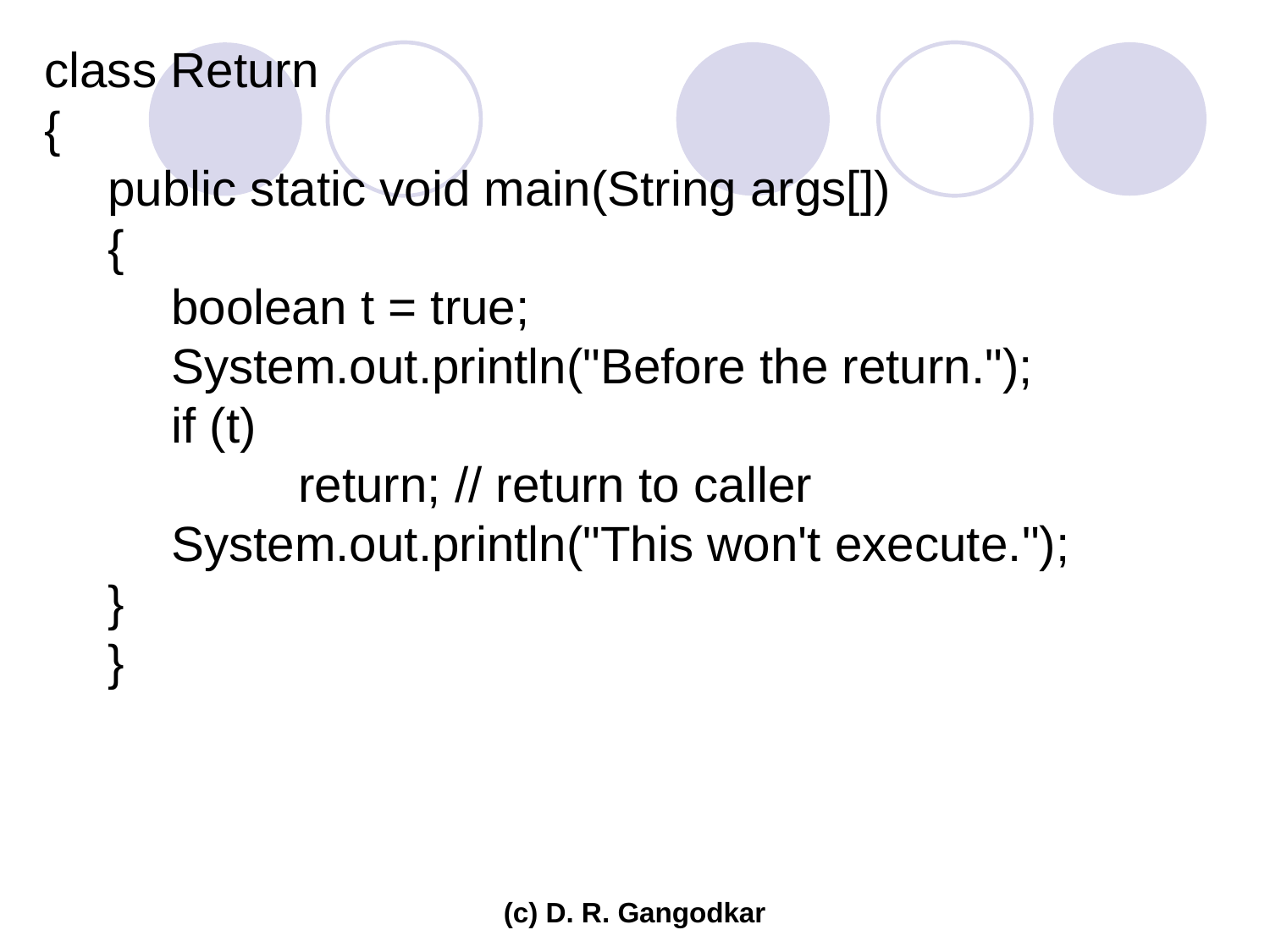

class Return
{
public static void main(String args[])
{
boolean t = true;
System.out.println("Before the return.");
if (t)
	return; // return to caller
System.out.println("This won't execute.");
}
}
(c) D. R. Gangodkar